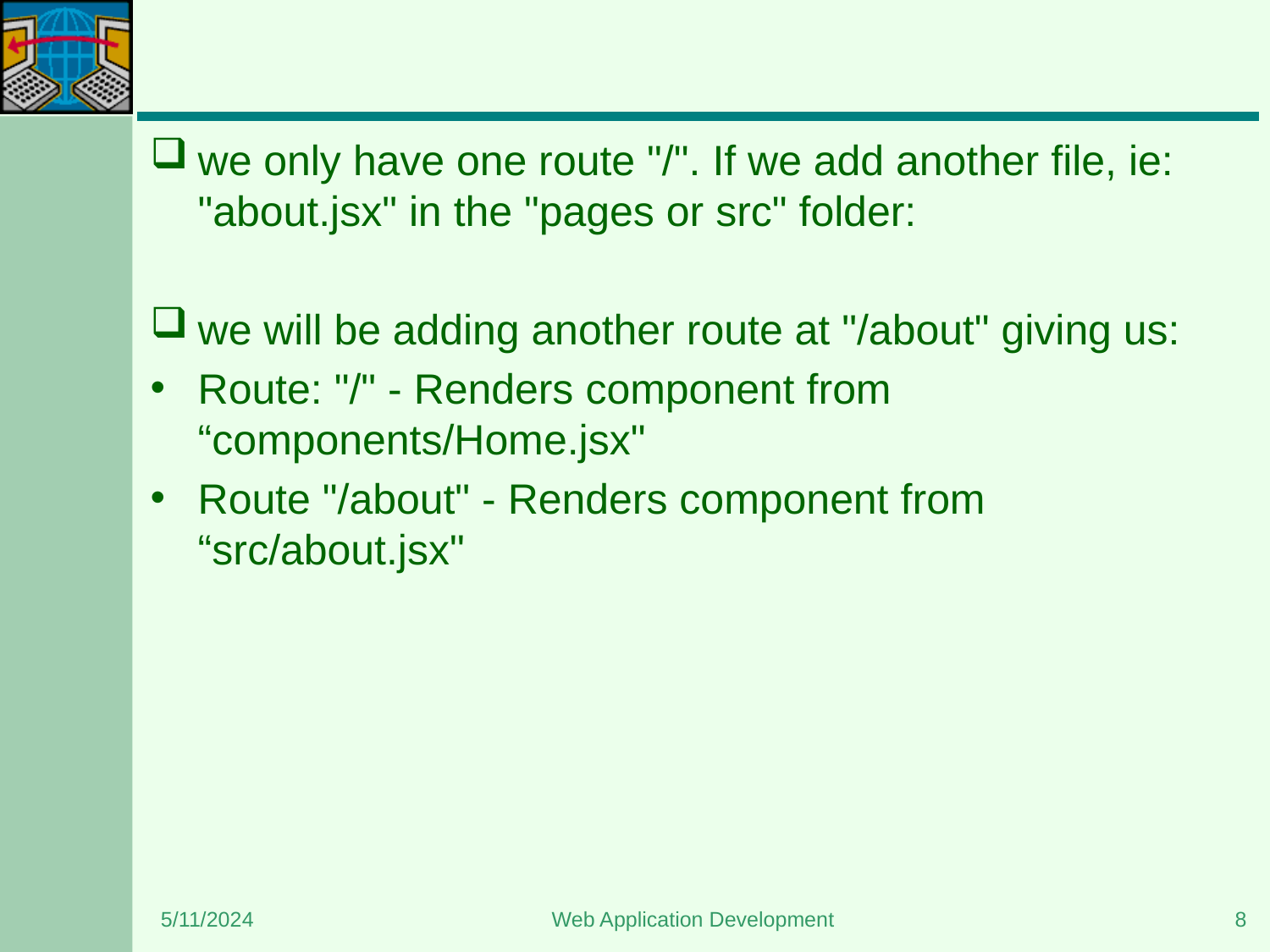

#
we only have one route "/". If we add another file, ie: "about.jsx" in the "pages or src" folder:

we will be adding another route at "/about" giving us:
Route: "/" - Renders component from “components/Home.jsx"
Route "/about" - Renders component from “src/about.jsx"

5/11/2024
Web Application Development
8